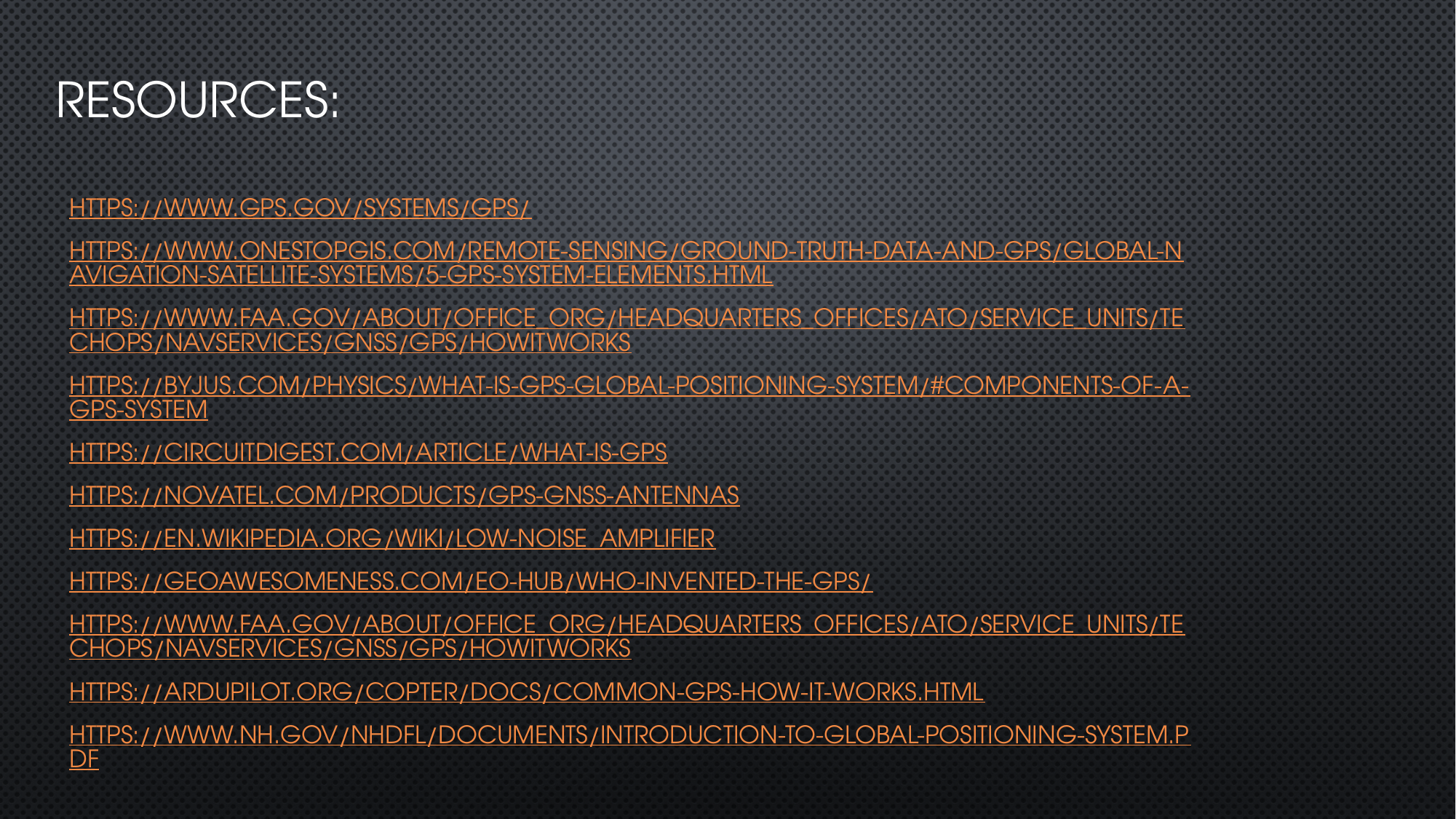

# Resources:
https://www.gps.gov/systems/gps/
https://www.onestopgis.com/Remote-Sensing/Ground-Truth-Data-and-GPS/Global-Navigation-Satellite-Systems/5-GPS-System-Elements.html
https://www.faa.gov/about/office_org/headquarters_offices/ato/service_units/techops/navservices/gnss/gps/howitworks
https://byjus.com/physics/what-is-gps-global-positioning-system/#components-of-a-gps-system
https://circuitdigest.com/article/what-is-gps
https://novatel.com/products/gps-gnss-antennas
https://en.wikipedia.org/wiki/Low-noise_amplifier
https://geoawesomeness.com/eo-hub/who-invented-the-gps/
https://www.faa.gov/about/office_org/headquarters_offices/ato/service_units/techops/navservices/gnss/gps/howitworks
https://ardupilot.org/copter/docs/common-gps-how-it-works.html
https://www.nh.gov/nhdfl/documents/introduction-to-global-positioning-system.pdf